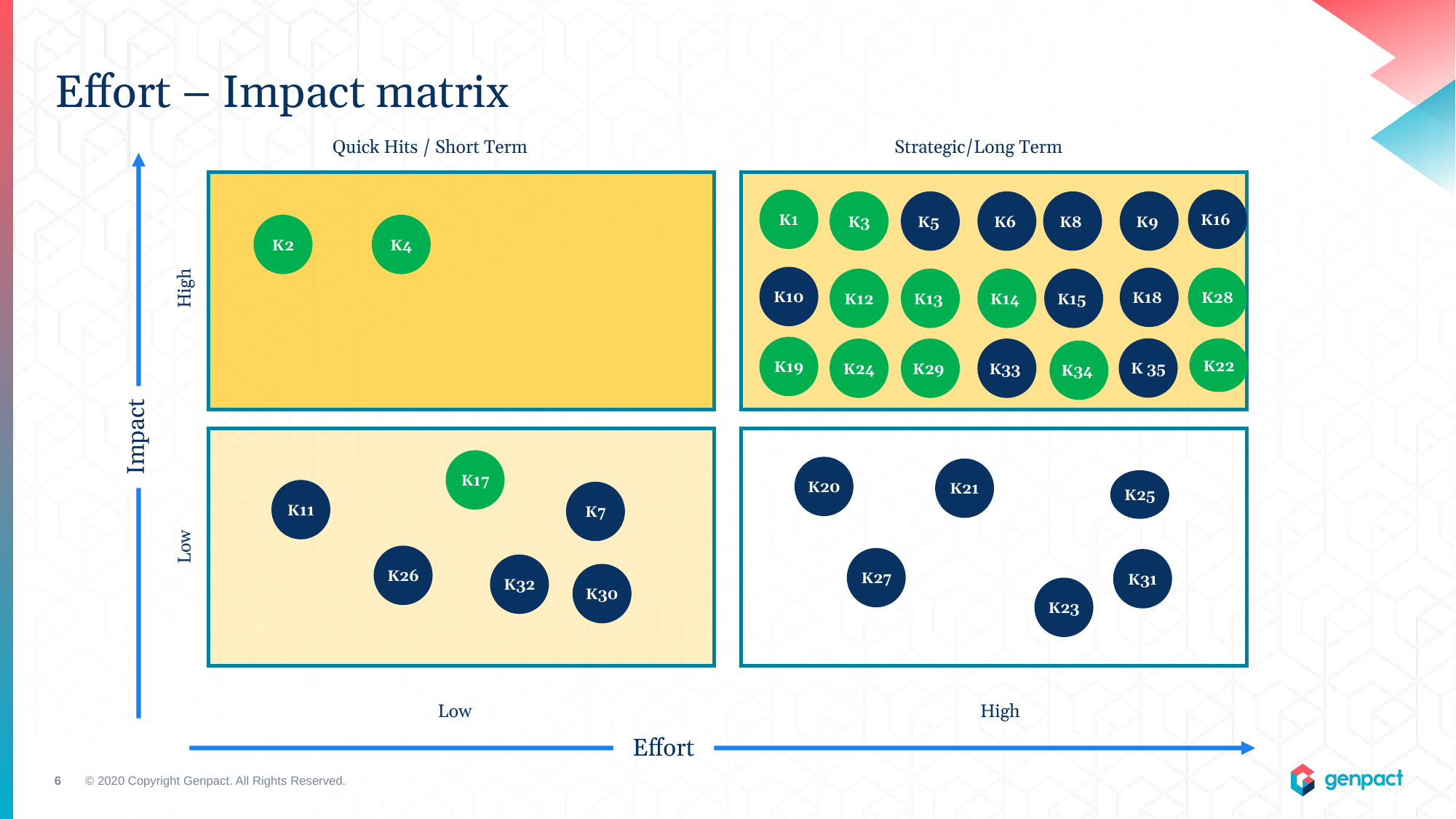

Effort – Impact matrix
Strategic/Long Term
Quick Hits / Short Term

K16
K1
K3
K5
K6
K8
K9
K2
K4
K10
K18
K28
K12
K13
K14
K15
High
K19
K 35
K22
K24
K29
K33
K34
Impact

K17
K20
K21
K25
K11
K7
Low
K26
K27
K31
K32
K30
K23
Low
High
Effort

© 2020 Copyright Genpact. All Rights Reserved.